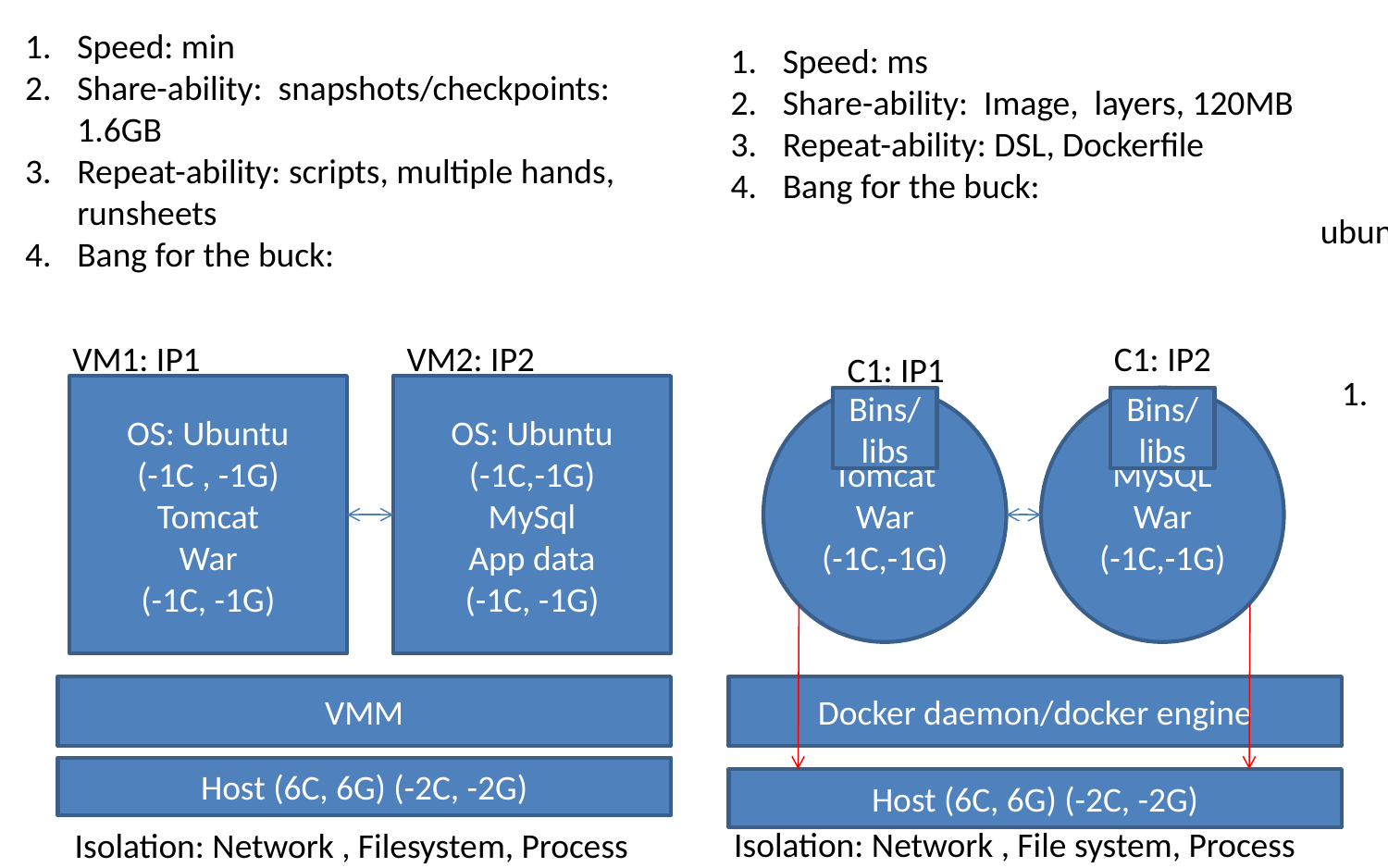

Speed: min
Share-ability:  snapshots/checkpoints: 1.6GB
Repeat-ability: scripts, multiple hands, runsheets
Bang for the buck:
Speed: ms
Share-ability:  Image,  layers, 120MB
Repeat-ability: DSL, Dockerfile
Bang for the buck:

Bins/libs
ubuntu
Linux Core
RHEL
Bins/libs
VM1: IP1
VM2: IP2
C1: IP2
C1: IP1
LxC :  sandboxed env
Geeky
Open Container consortium(forum)
Specs for managing containers
Open Container Spec
Docker, Cloud foundry, rhel
OS: Ubuntu
(-1C , -1G)
Tomcat
War
(-1C, -1G)
OS: Ubuntu
(-1C,-1G)
MySql
App data
(-1C, -1G)
Tomcat
War
(-1C,-1G)
Bins/libs
MySQL
War
(-1C,-1G)
Bins/libs
VMM
Docker daemon/docker engine
Host (6C, 6G) (-2C, -2G)
Host (6C, 6G) (-2C, -2G)
Isolation: Network , File system, Process
Isolation: Network , Filesystem, Process